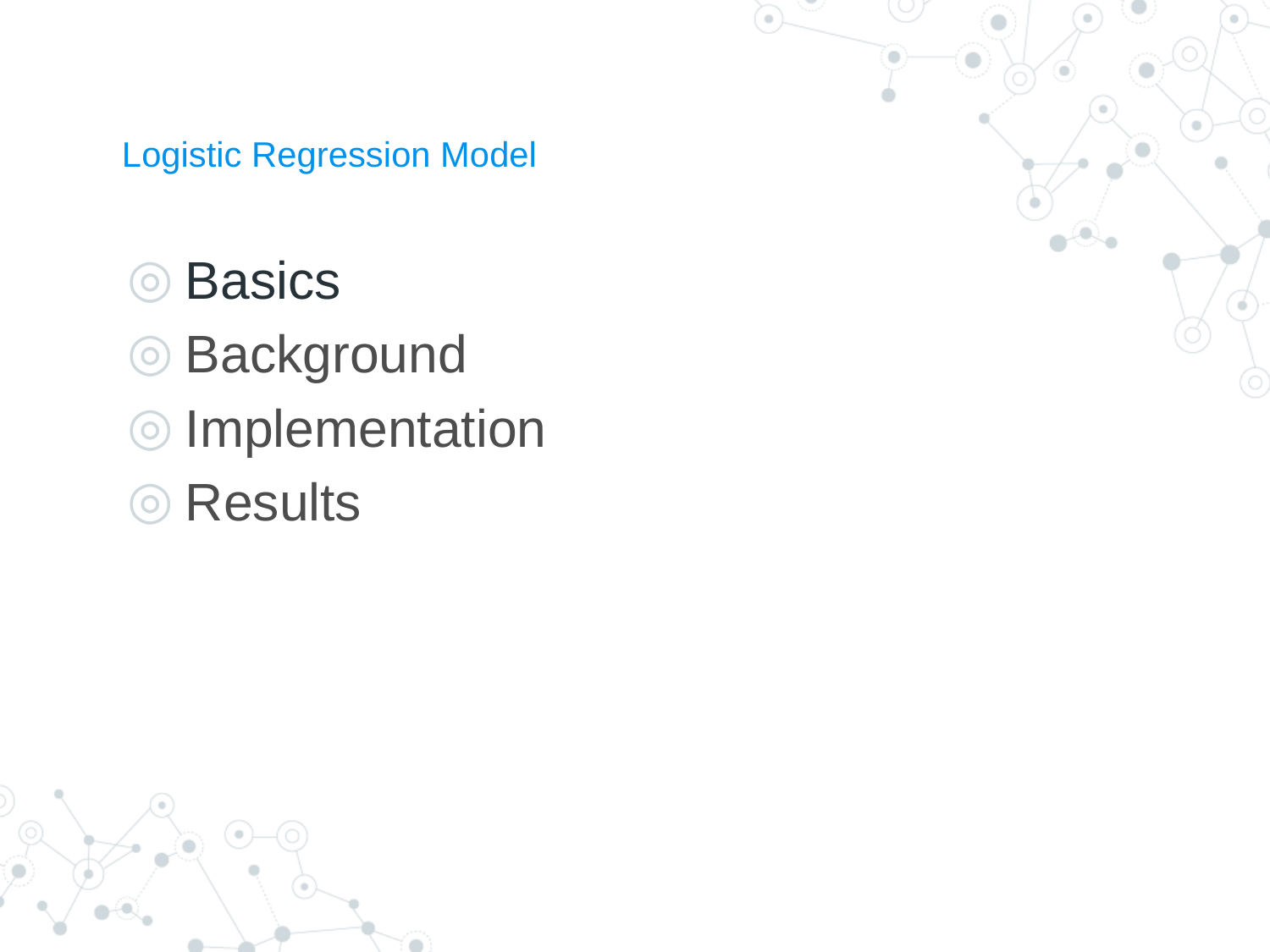

# Logistic Regression Model
Basics
Background
Implementation
Results